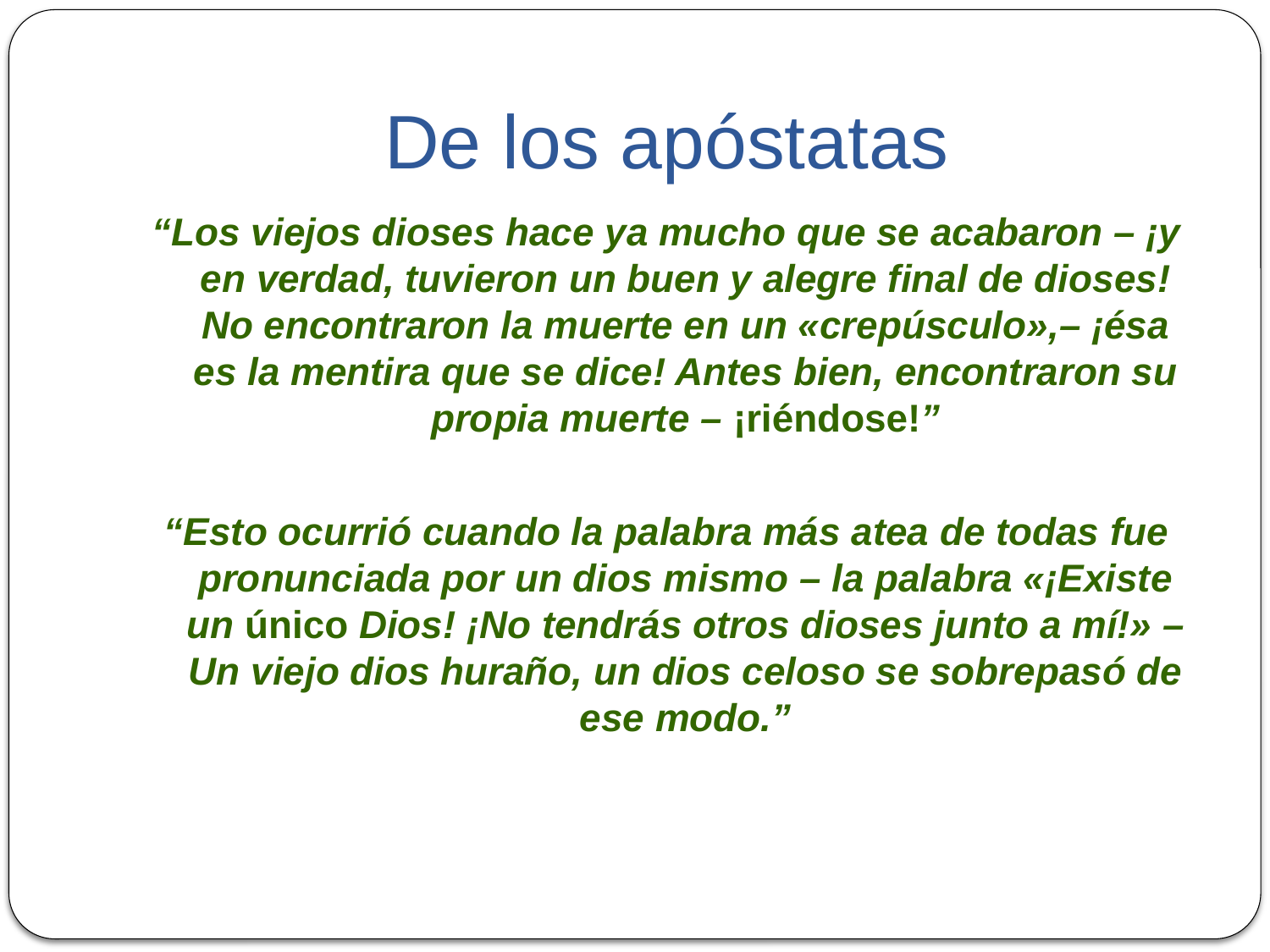

# De los apóstatas
“Los viejos dioses hace ya mucho que se acabaron – ¡y en verdad, tuvieron un buen y alegre final de dioses! No encontraron la muerte en un «crepúsculo»,– ¡ésa es la mentira que se dice! Antes bien, encontraron su propia muerte – ¡riéndose!”

“Esto ocurrió cuando la palabra más atea de todas fue pronunciada por un dios mismo – la palabra «¡Existe un único Dios! ¡No tendrás otros dioses junto a mí!» – Un viejo dios huraño, un dios celoso se sobrepasó de ese modo.”